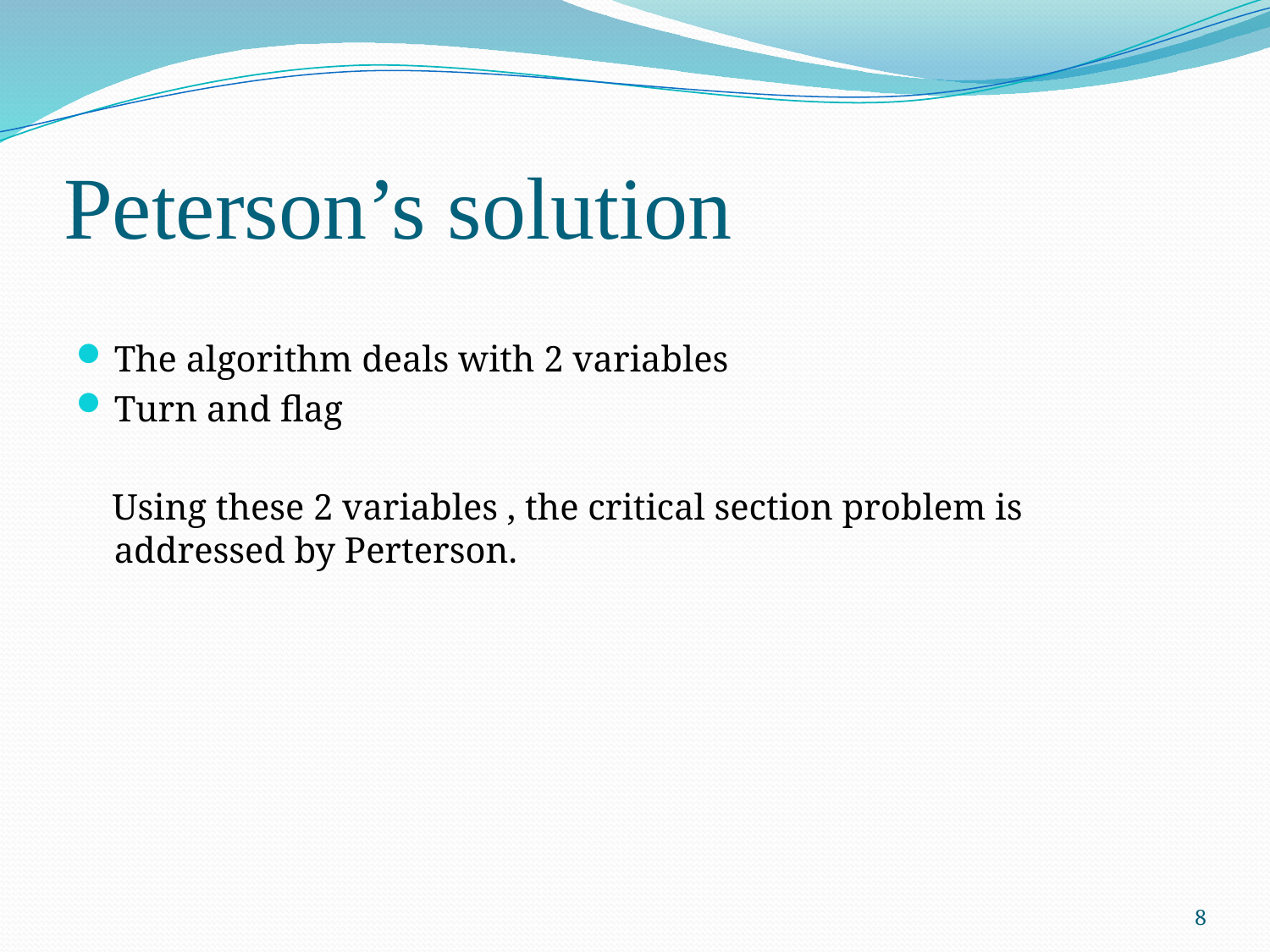

# Peterson’s solution

The algorithm deals with 2 variables
Turn and flag

    Using these 2 variables , the critical section problem is addressed by Perterson.
8